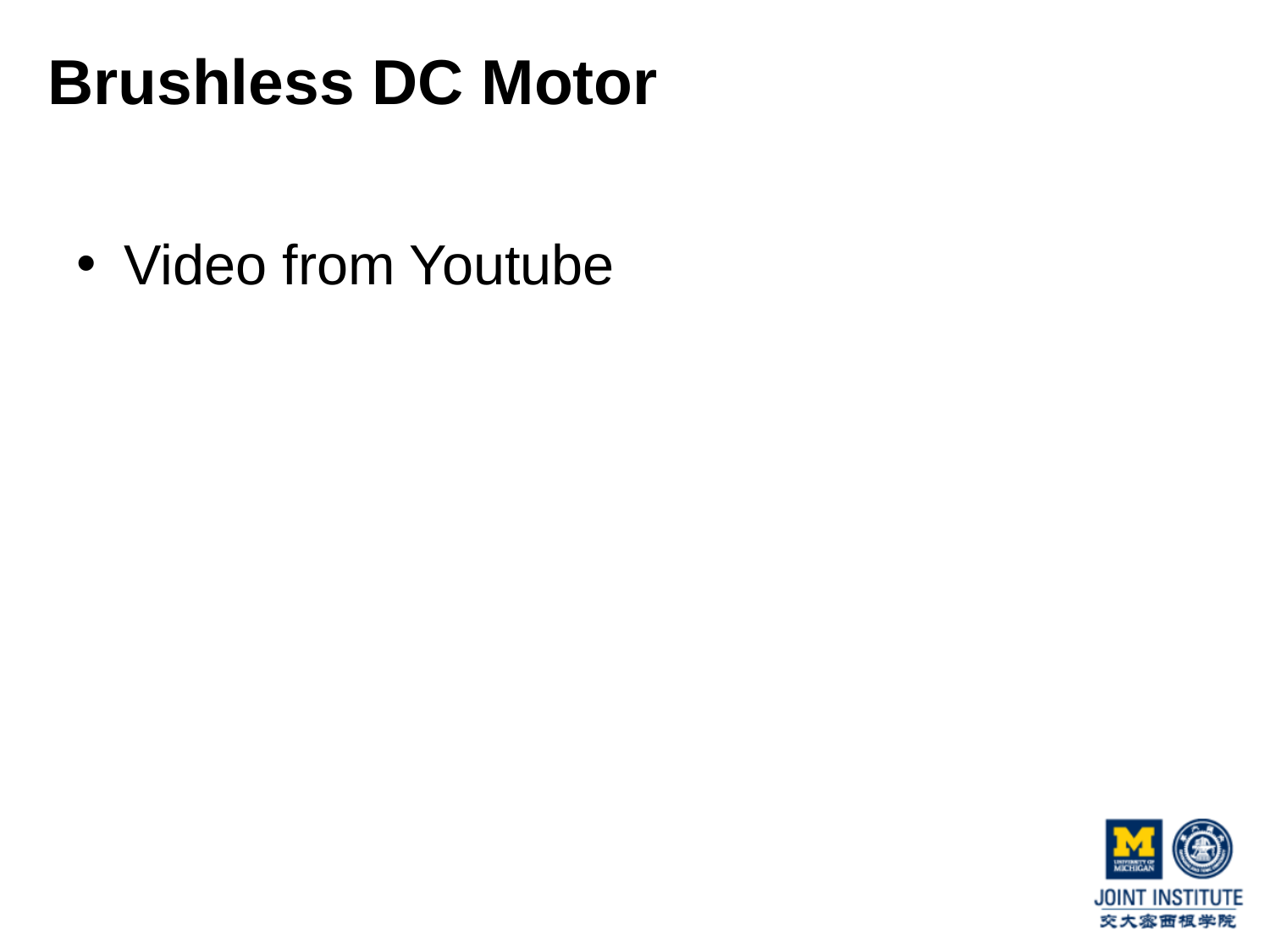

# Brushless DC Motor
Video from Youtube